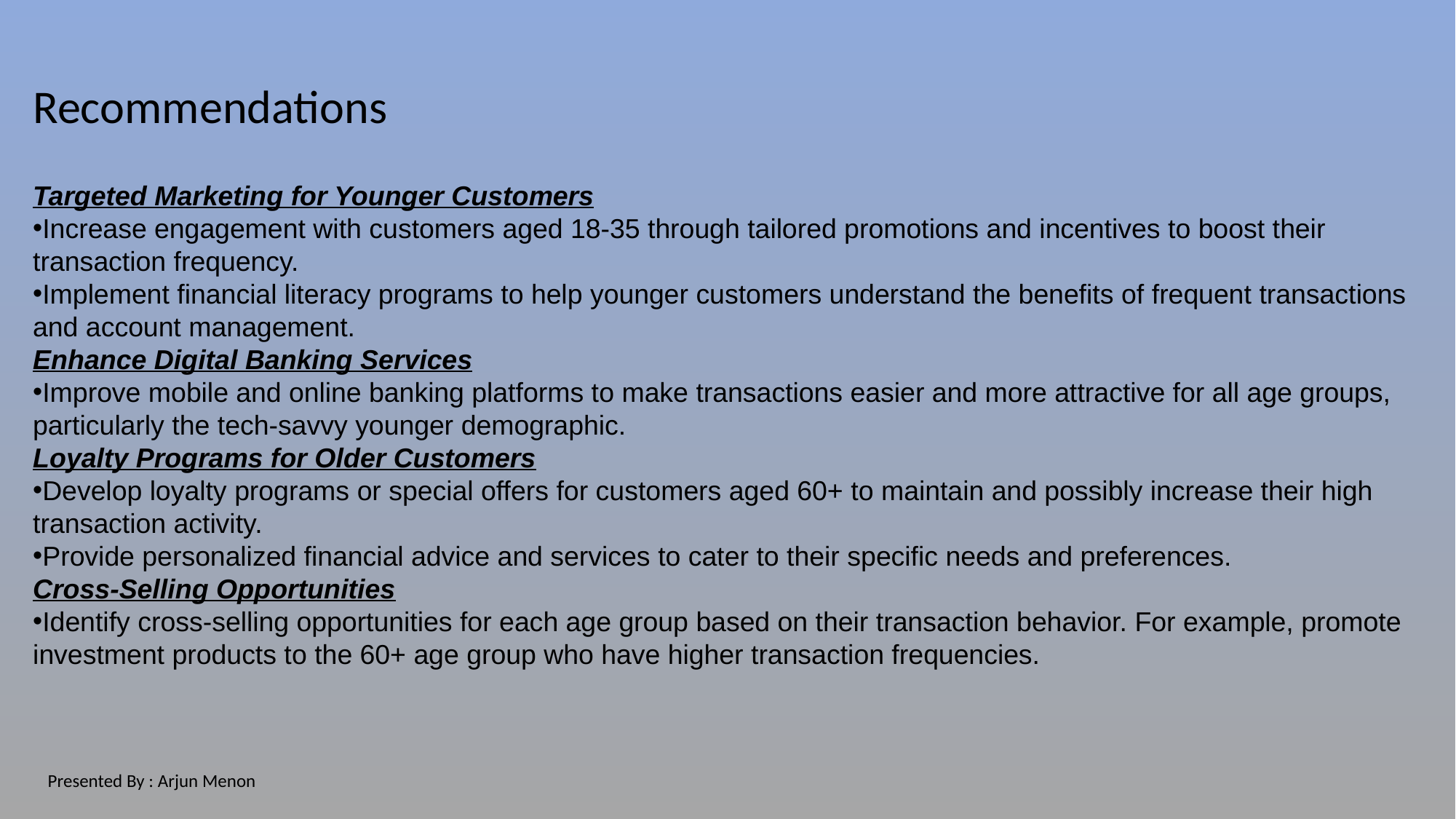

# Recommendations
Targeted Marketing for Younger Customers
Increase engagement with customers aged 18-35 through tailored promotions and incentives to boost their transaction frequency.
Implement financial literacy programs to help younger customers understand the benefits of frequent transactions and account management.
Enhance Digital Banking Services
Improve mobile and online banking platforms to make transactions easier and more attractive for all age groups, particularly the tech-savvy younger demographic.
Loyalty Programs for Older Customers
Develop loyalty programs or special offers for customers aged 60+ to maintain and possibly increase their high transaction activity.
Provide personalized financial advice and services to cater to their specific needs and preferences.
Cross-Selling Opportunities
Identify cross-selling opportunities for each age group based on their transaction behavior. For example, promote investment products to the 60+ age group who have higher transaction frequencies.

Presented By : Arjun Menon